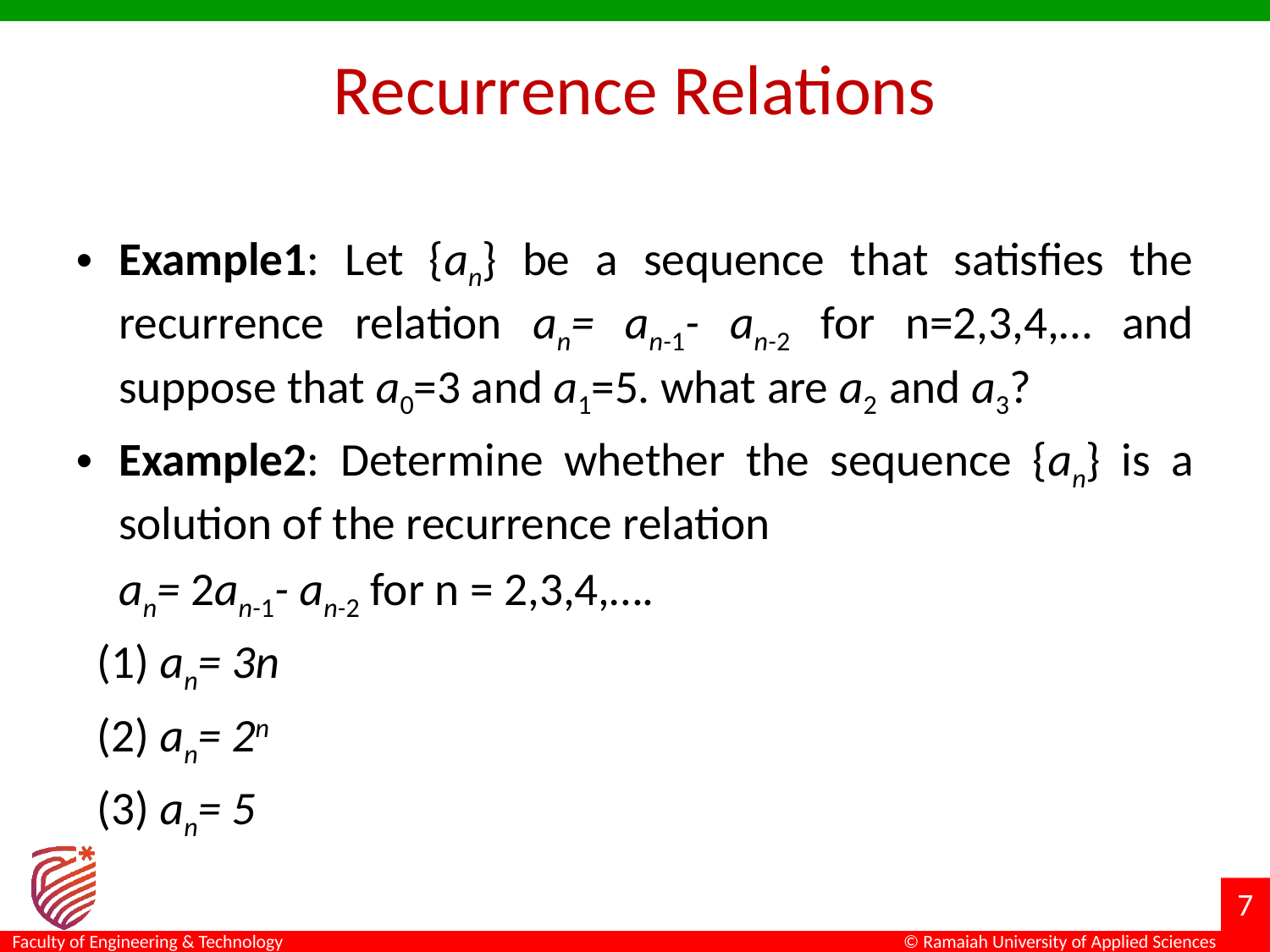

# Recurrence Relations
Example1: Let {an} be a sequence that satisfies the recurrence relation an= an-1- an-2 for n=2,3,4,… and suppose that a0=3 and a1=5. what are a2  and a3?
Example2: Determine whether the sequence {an} is a solution of the recurrence relation
   		an= 2an-1- an-2 for n = 2,3,4,….
  (1) an= 3n
  (2) an= 2n
  (3) an= 5